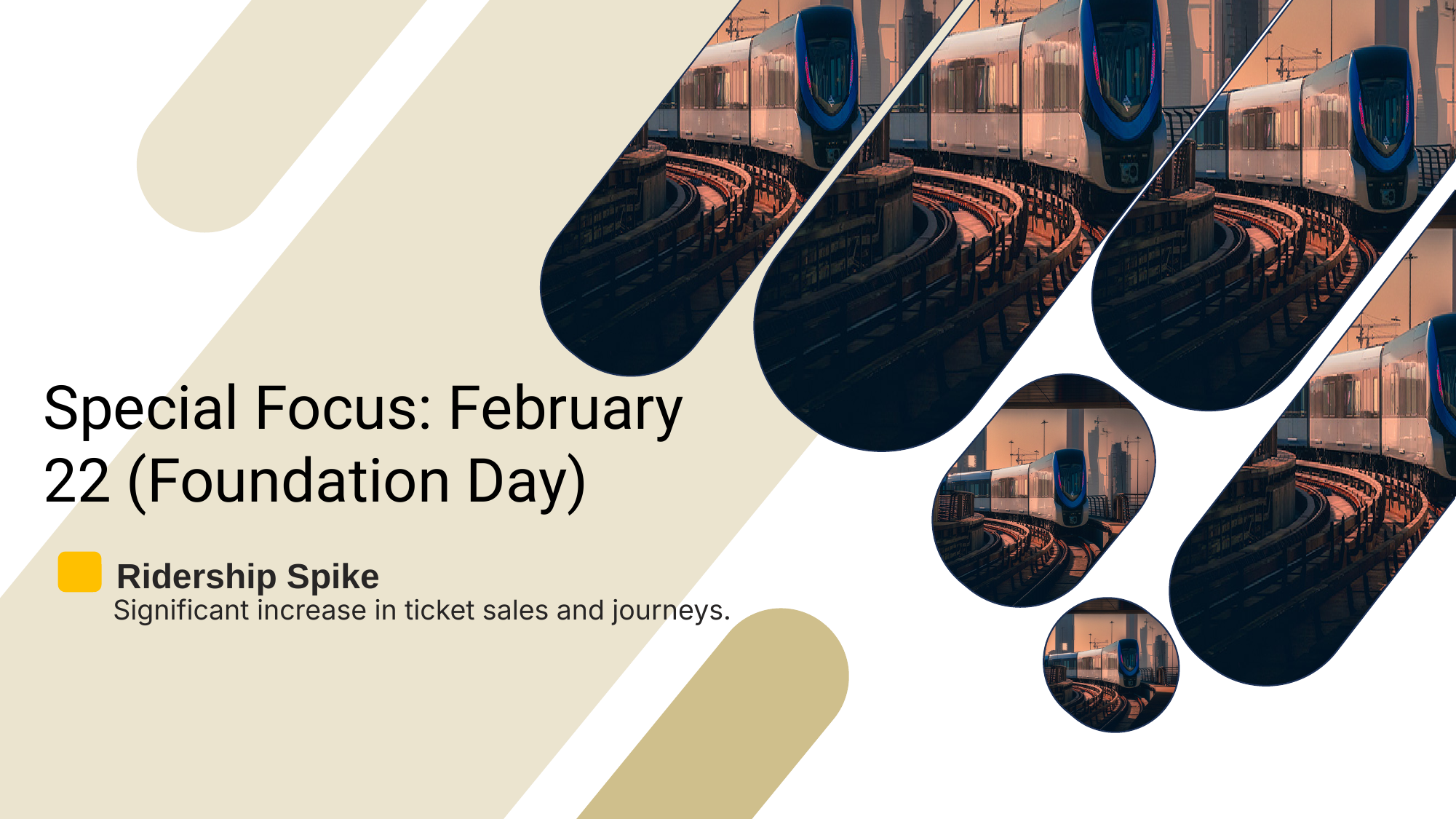

Special Focus: February 22 (Foundation Day)

Ridership Spike
Significant increase in ticket sales and journeys.